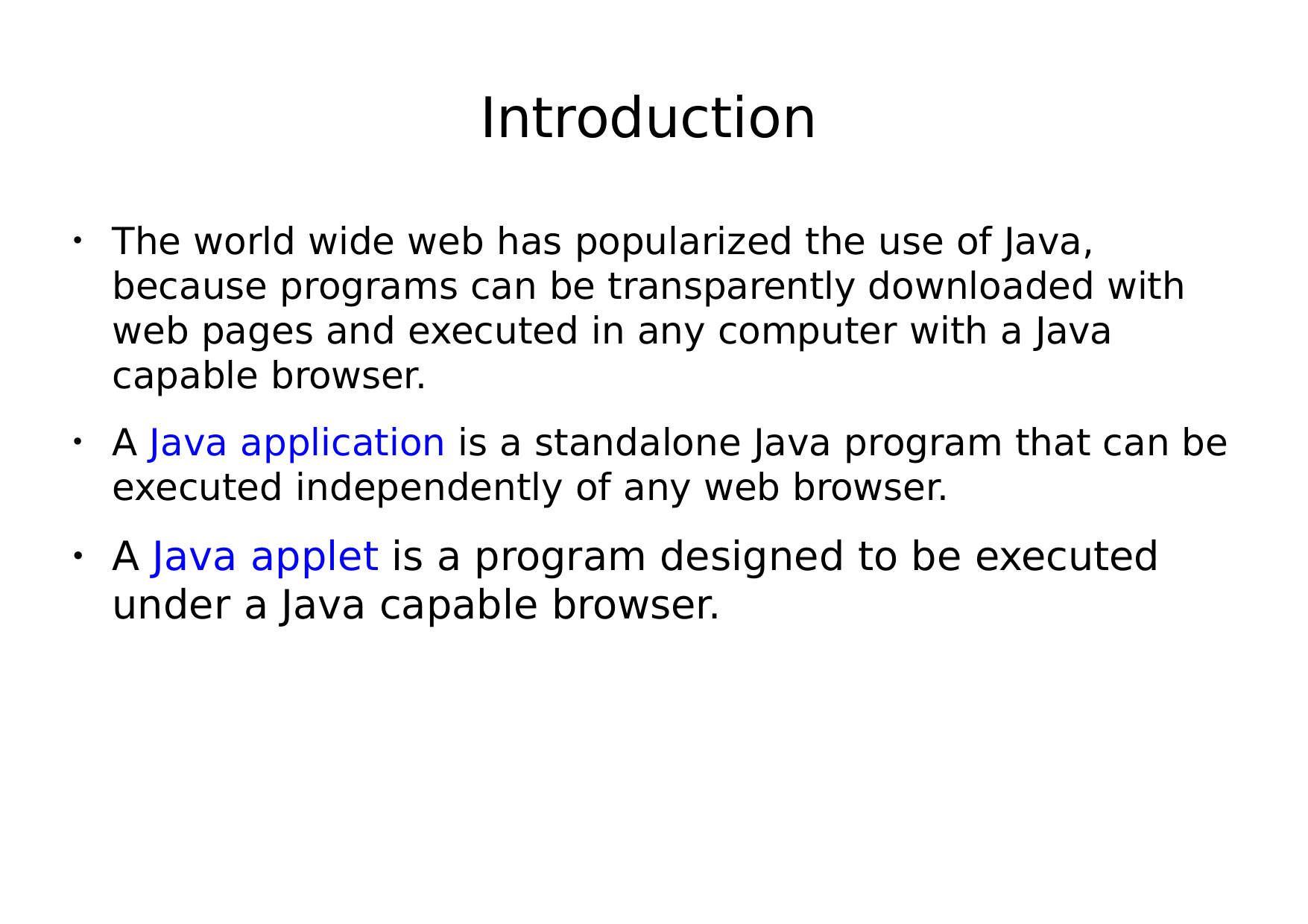

# Introduction
The world wide web has popularized the use of Java, because programs can be transparently downloaded with web pages and executed in any computer with a Java capable browser.
●
A Java application is a standalone Java program that can be executed independently of any web browser.
●
A Java applet is a program designed to be executed under a Java capable browser.
●
First Latin American Workshop on Distributed Laboratory Instrumentation Systems
Carlos Kavka
4